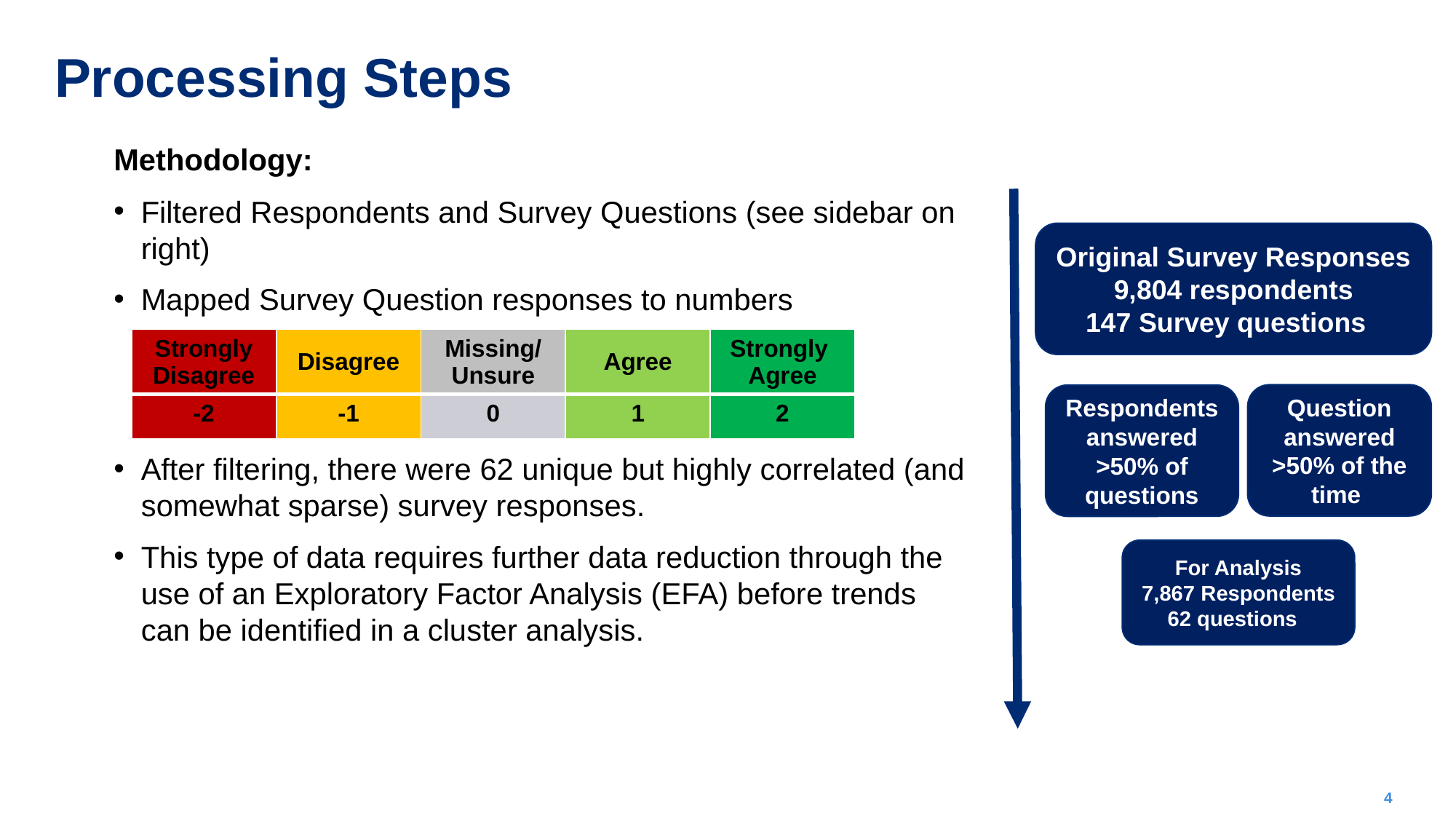

Processing Steps
Methodology:
Filtered Respondents and Survey Questions (see sidebar on right)
Mapped Survey Question responses to numbers

After filtering, there were 62 unique but highly correlated (and somewhat sparse) survey responses.
This type of data requires further data reduction through the use of an Exploratory Factor Analysis (EFA) before trends can be identified in a cluster analysis.

Original Survey Responses
9,804 respondents
147 Survey questions
| Strongly Disagree | Disagree | Missing/ Unsure | Agree | Strongly Agree |
| --- | --- | --- | --- | --- |
| -2 | -1 | 0 | 1 | 2 |
Question answered >50% of the time
Respondents answered >50% of questions
For Analysis
7,867 Respondents
62 questions
4